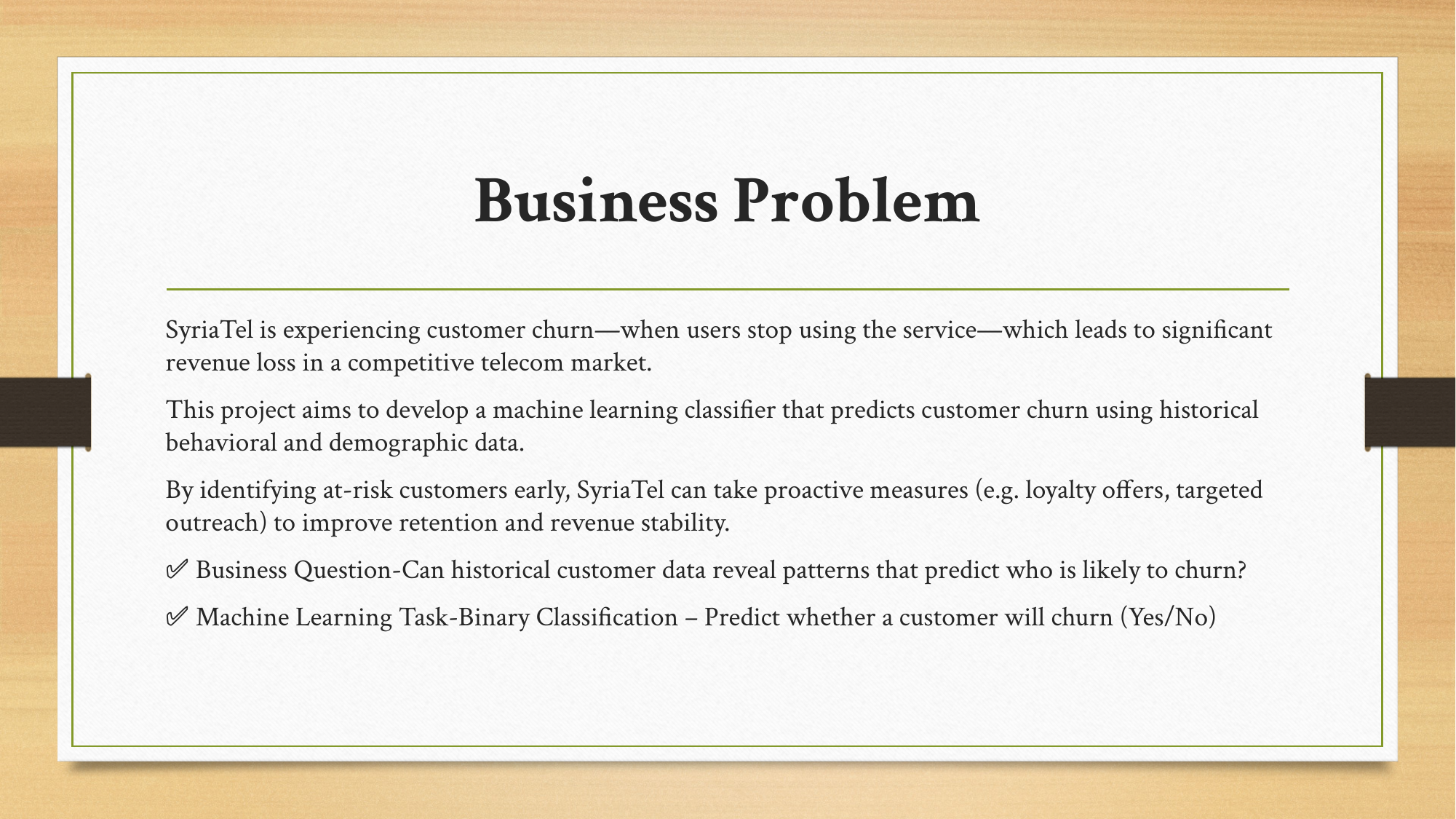

# Business Problem
SyriaTel is experiencing customer churn—when users stop using the service—which leads to significant revenue loss in a competitive telecom market.
This project aims to develop a machine learning classifier that predicts customer churn using historical behavioral and demographic data.
By identifying at-risk customers early, SyriaTel can take proactive measures (e.g. loyalty offers, targeted outreach) to improve retention and revenue stability.
✅ Business Question-Can historical customer data reveal patterns that predict who is likely to churn?
✅ Machine Learning Task-Binary Classification – Predict whether a customer will churn (Yes/No)